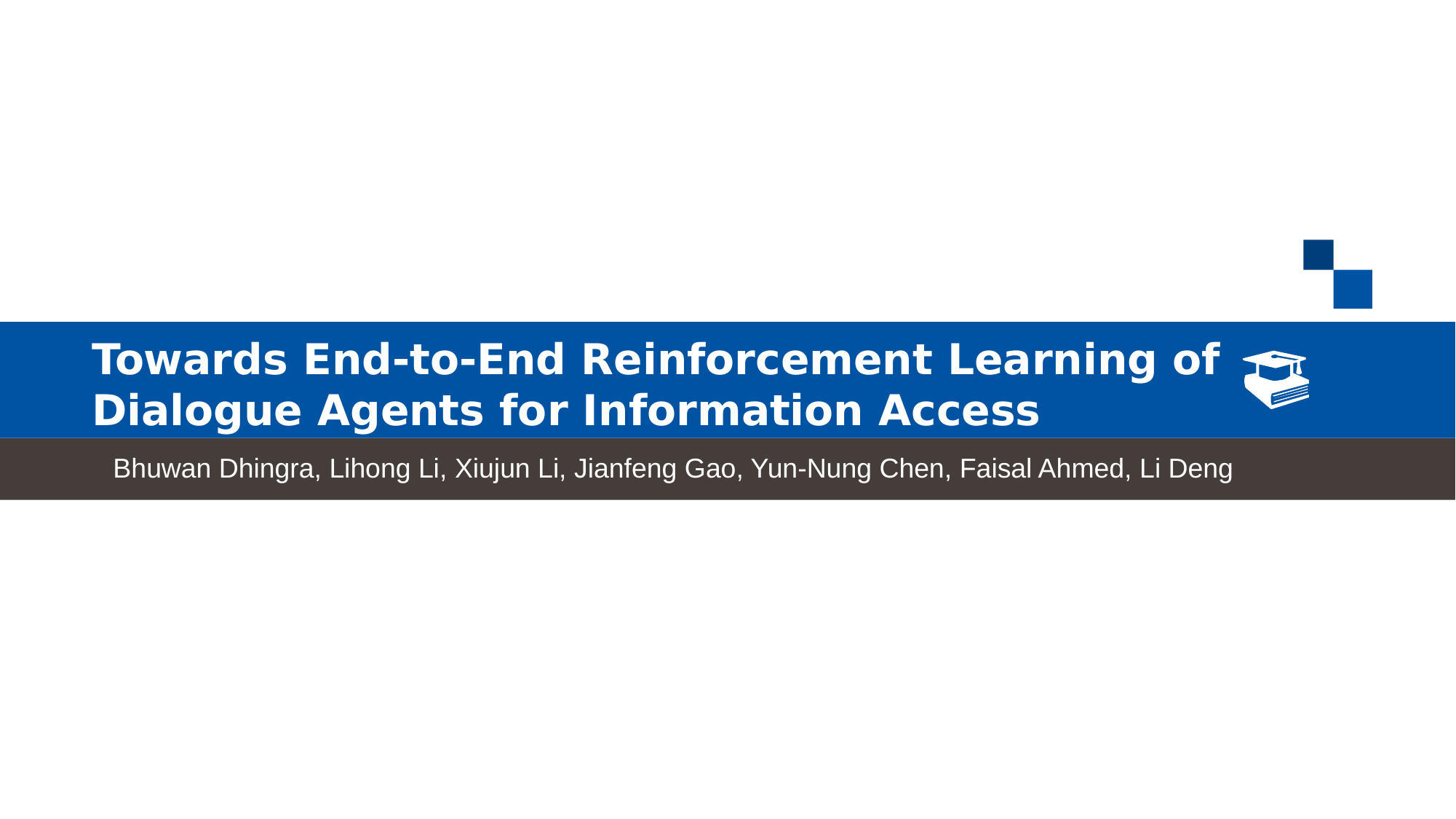

Towards End-to-End Reinforcement Learning of Dialogue Agents for Information Access

Bhuwan Dhingra, Lihong Li, Xiujun Li, Jianfeng Gao, Yun-Nung Chen, Faisal Ahmed, Li Deng